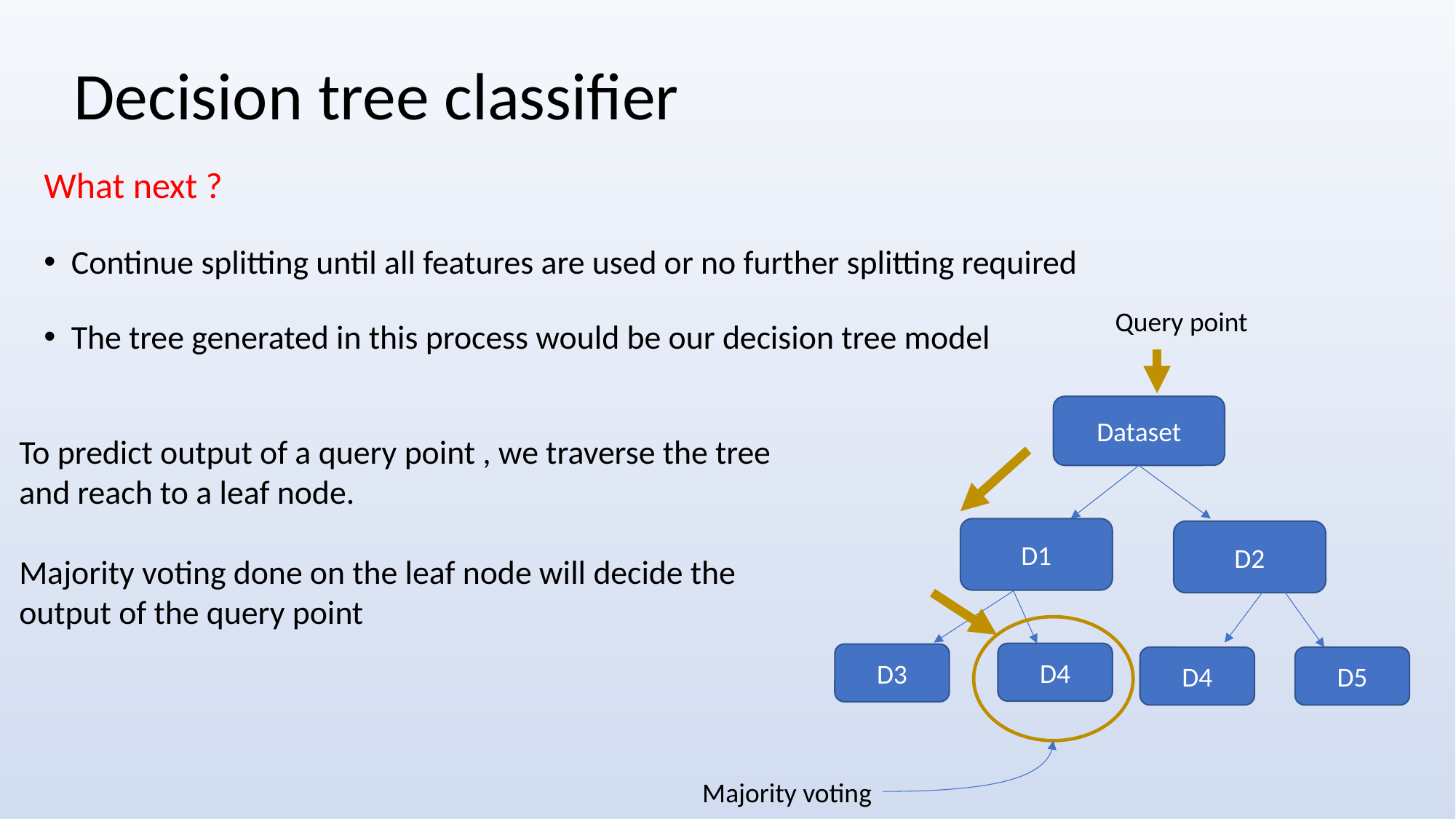

# Decision tree classifier
What next ?
Continue splitting until all features are used or no further splitting required
The tree generated in this process would be our decision tree model
Query point
Dataset
To predict output of a query point , we traverse the tree and reach to a leaf node.

Majority voting done on the leaf node will decide the output of the query point
D1
D2

D4
D3
D5
D4
Majority voting